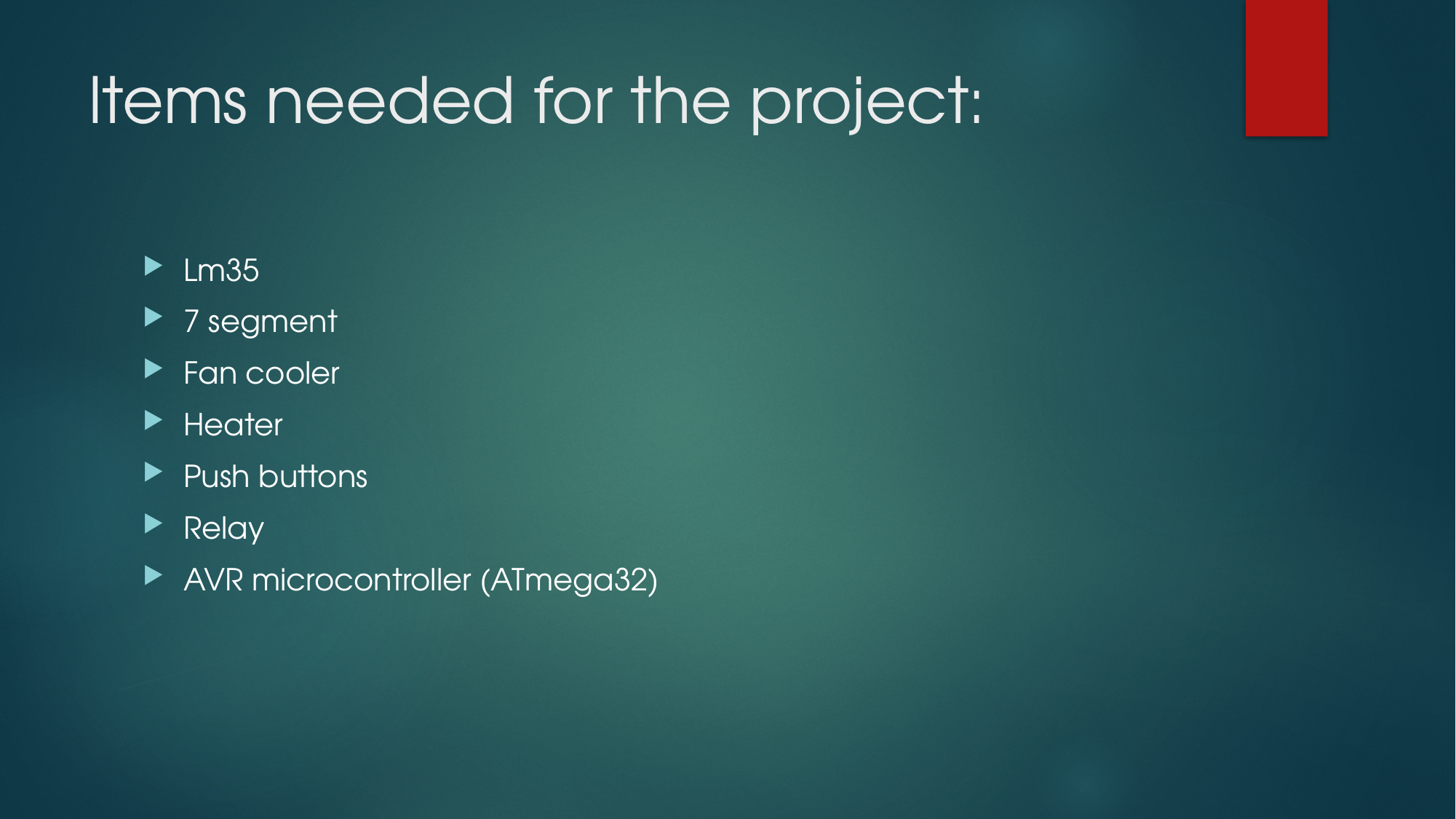

# Items needed for the project:
Lm35
7 segment
Fan cooler
Heater
Push buttons
Relay
AVR microcontroller (ATmega32)